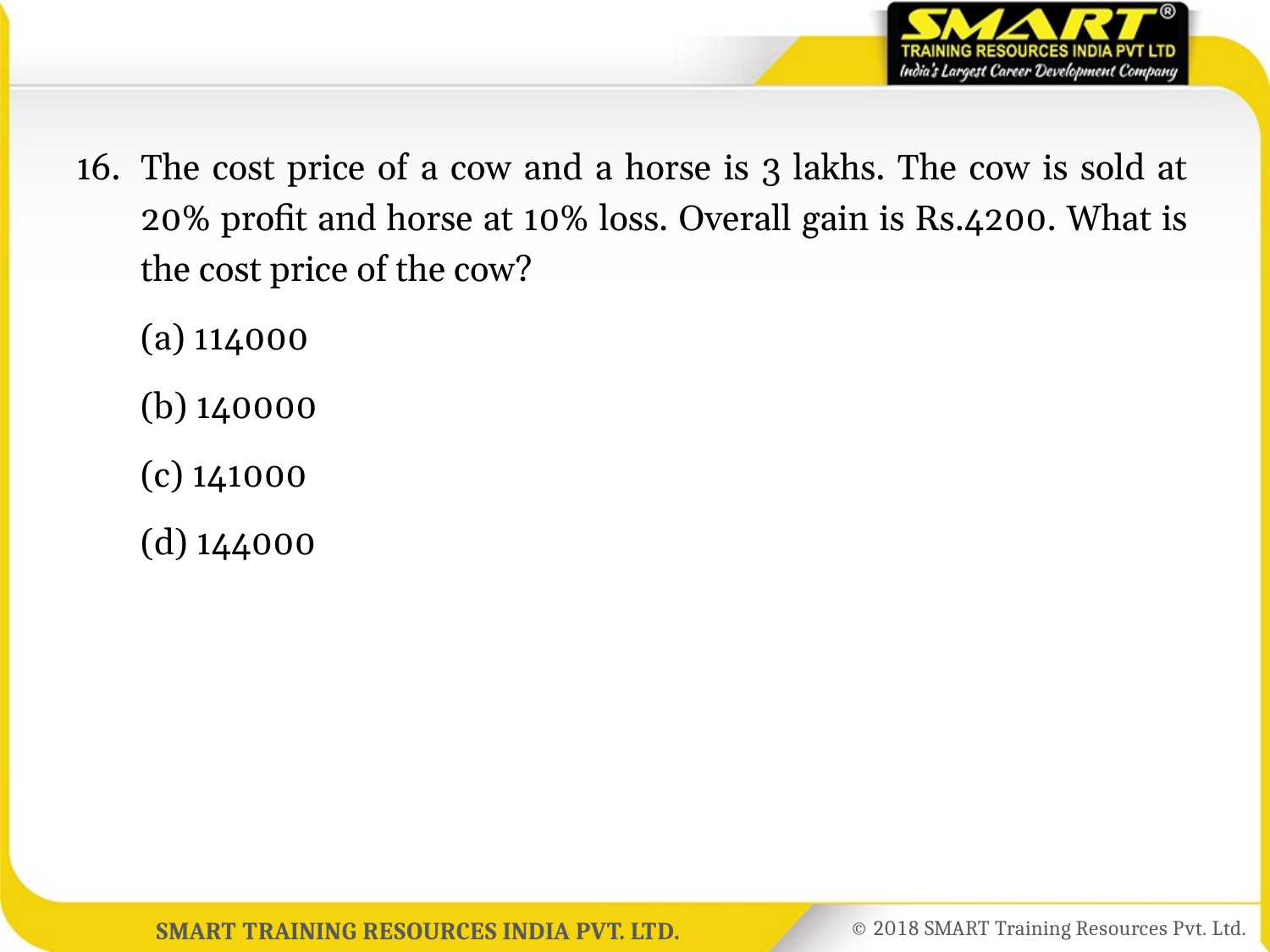

16.	The cost price of a cow and a horse is 3 lakhs. The cow is sold at 20% profit and horse at 10% loss. Overall gain is Rs.4200. What is the cost price of the cow?
	(a) 114000
	(b) 140000
	(c) 141000
	(d) 144000